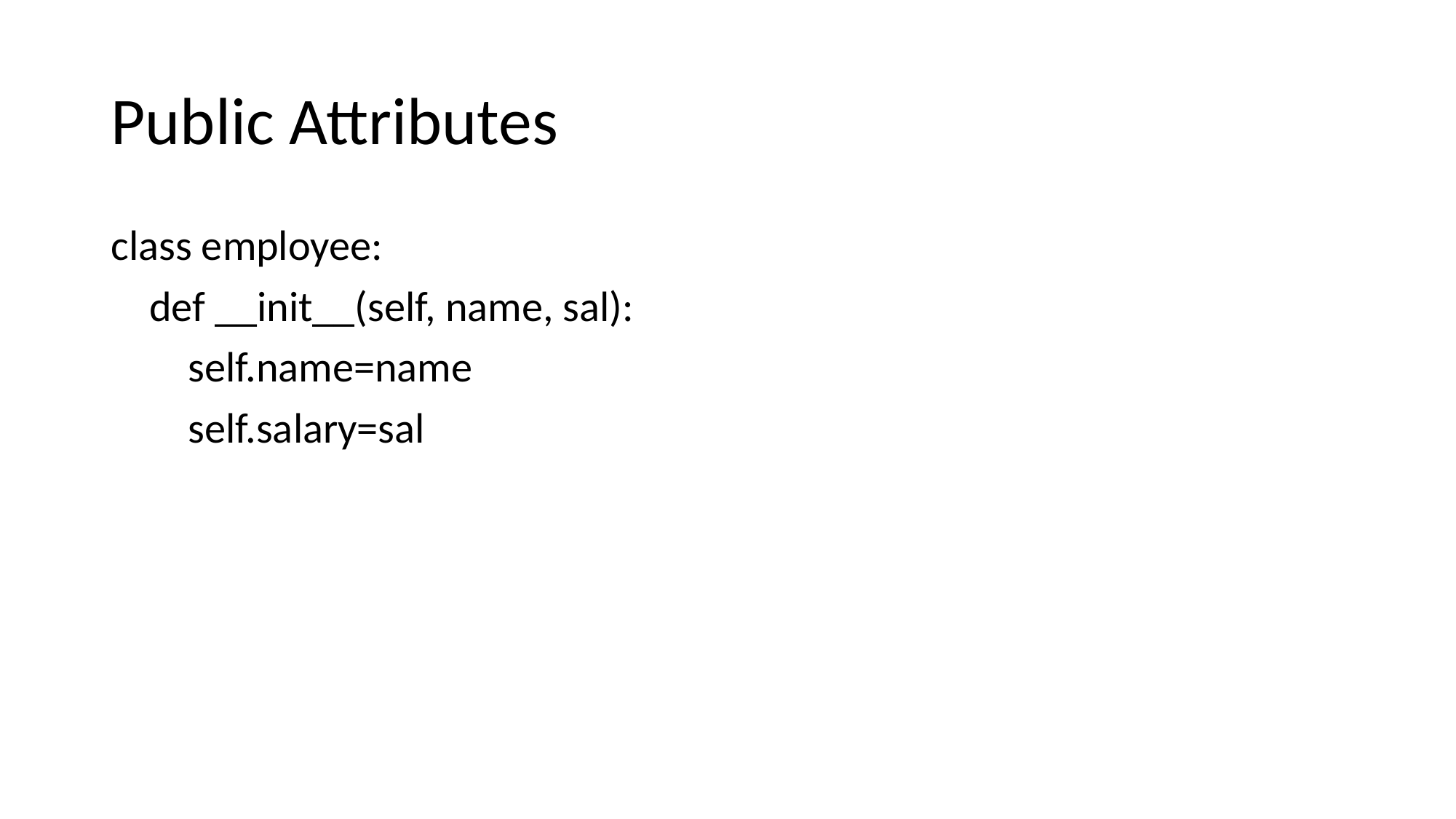

# Public Attributes
class employee:
    def __init__(self, name, sal):
        self.name=name
        self.salary=sal